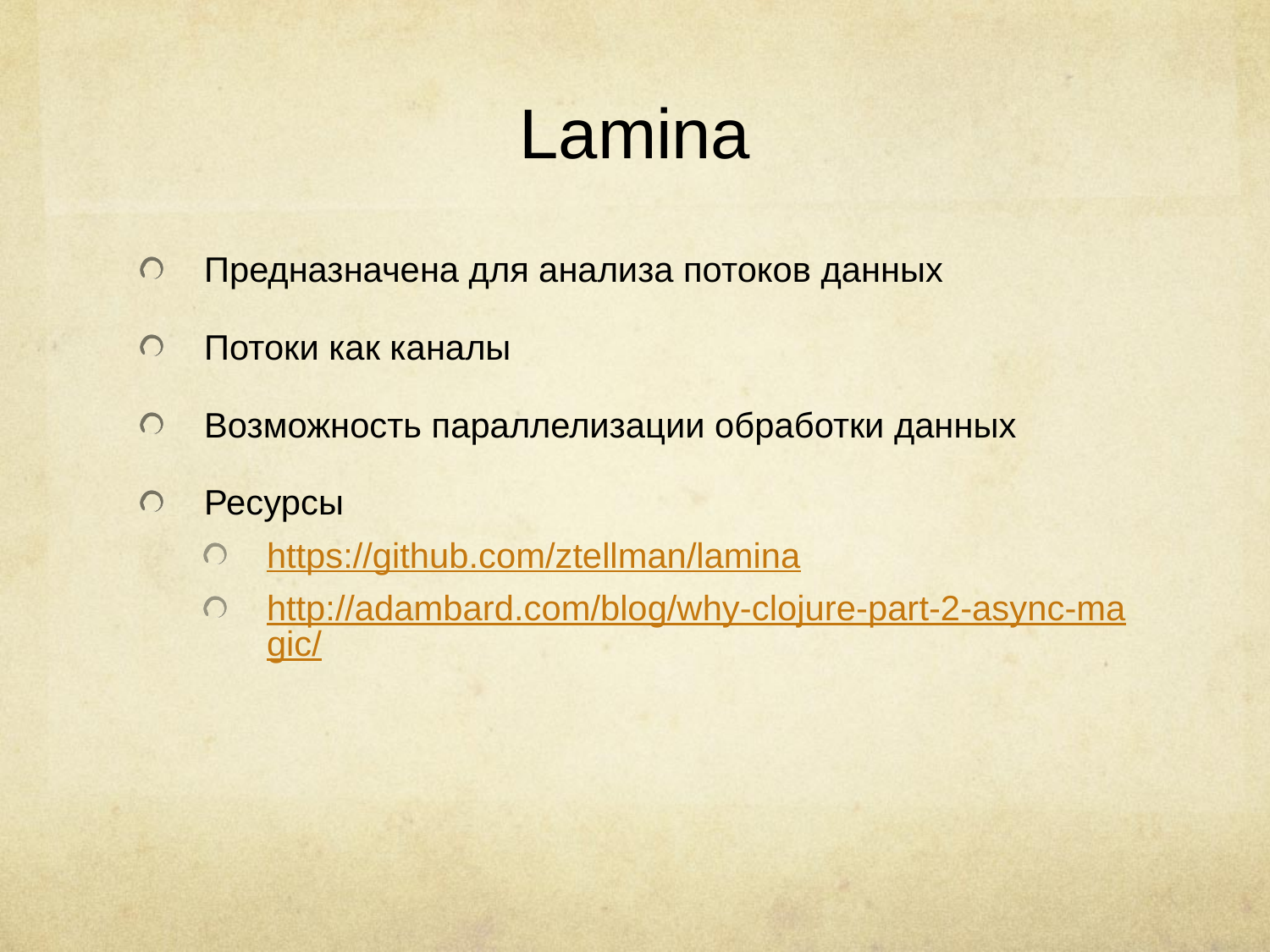

# Lamina
Предназначена для анализа потоков данных
Потоки как каналы
Возможность параллелизации обработки данных
Ресурсы
https://github.com/ztellman/lamina
http://adambard.com/blog/why-clojure-part-2-async-magic/